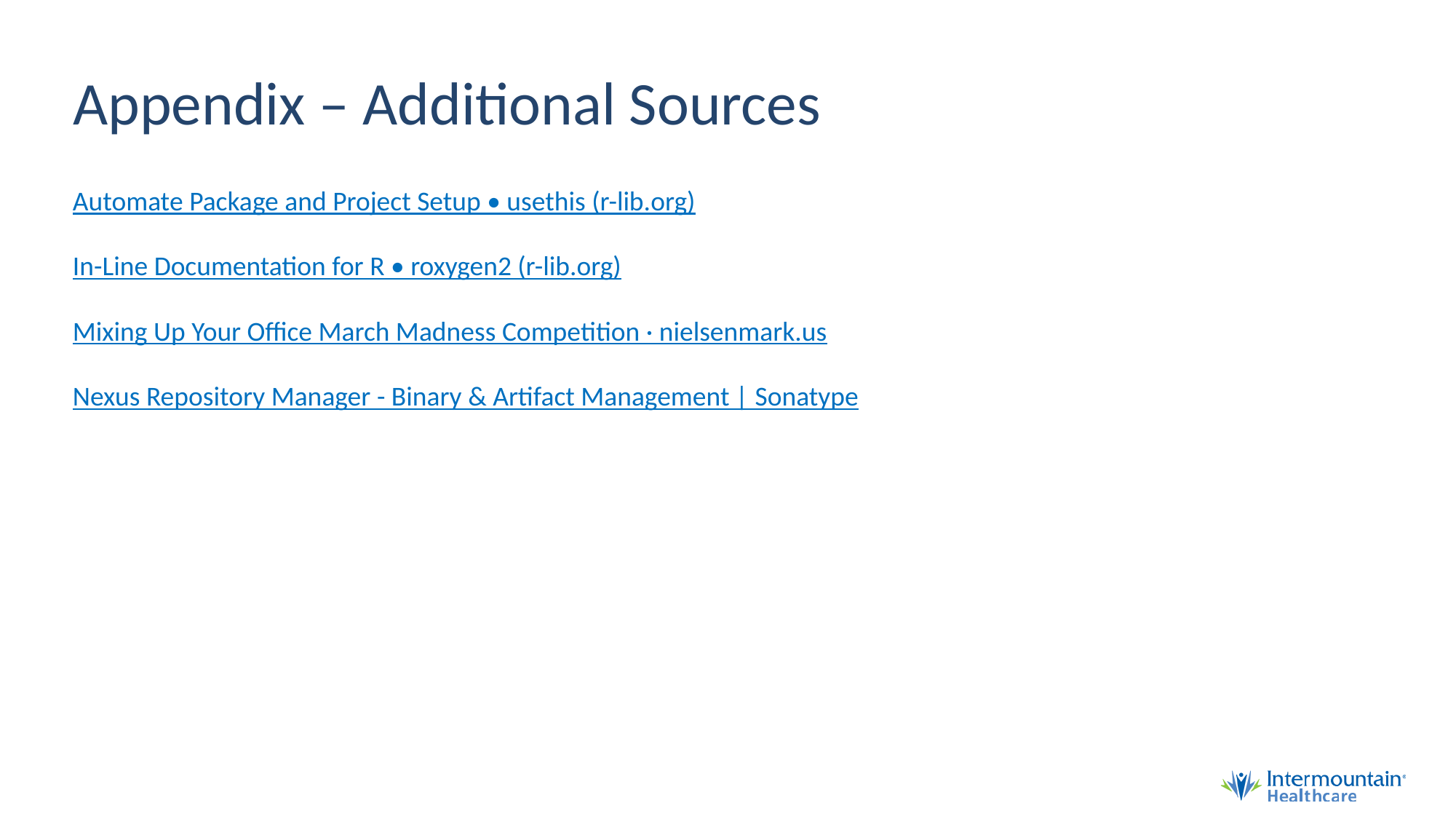

# Appendix – Additional Sources
Automate Package and Project Setup • usethis (r-lib.org)
In-Line Documentation for R • roxygen2 (r-lib.org)
Mixing Up Your Office March Madness Competition · nielsenmark.us
Nexus Repository Manager - Binary & Artifact Management | Sonatype